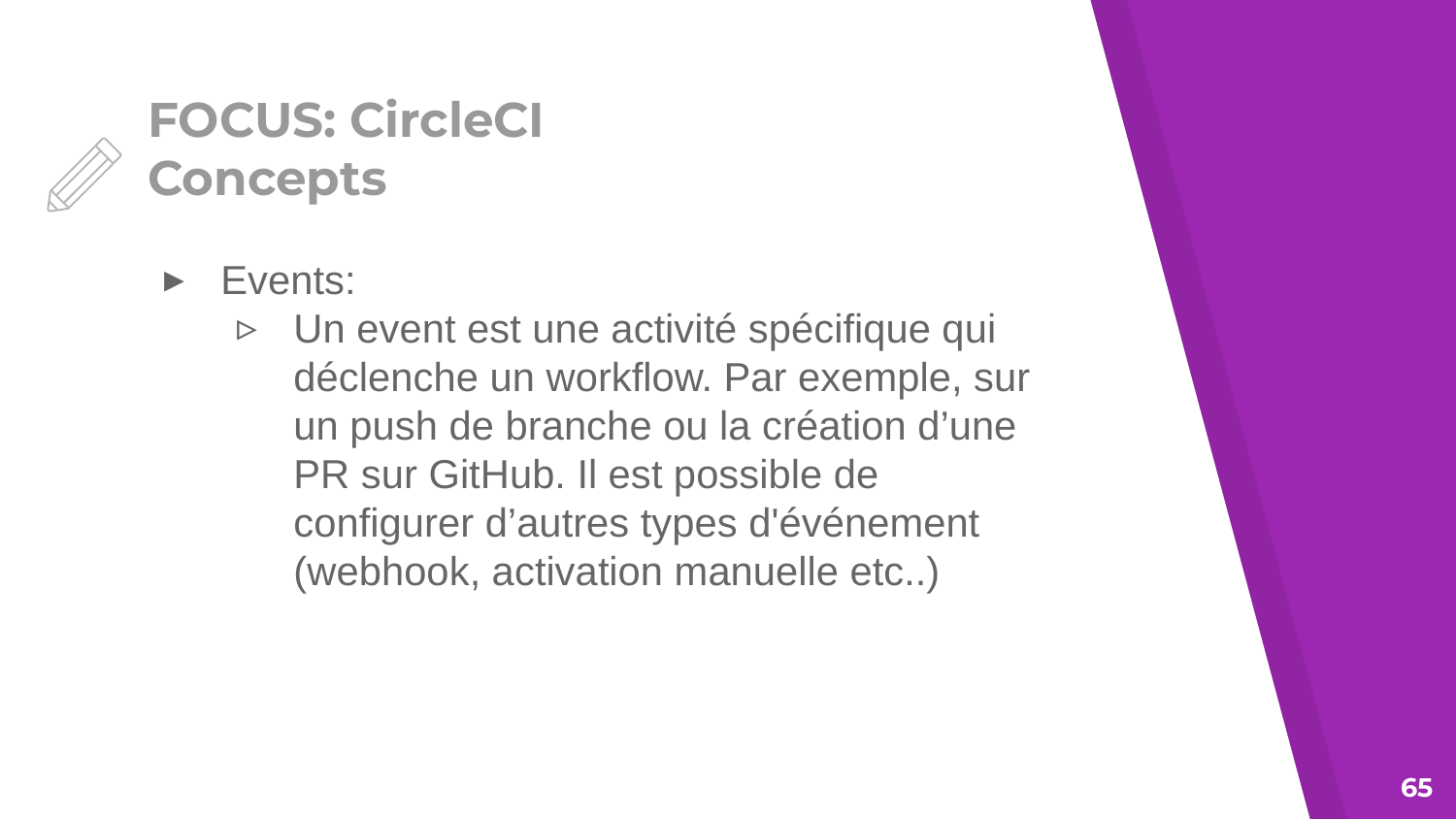

# FOCUS: CircleCI
Concepts
Events:
Un event est une activité spécifique qui déclenche un workflow. Par exemple, sur un push de branche ou la création d’une PR sur GitHub. Il est possible de configurer d’autres types d'événement (webhook, activation manuelle etc..)
65